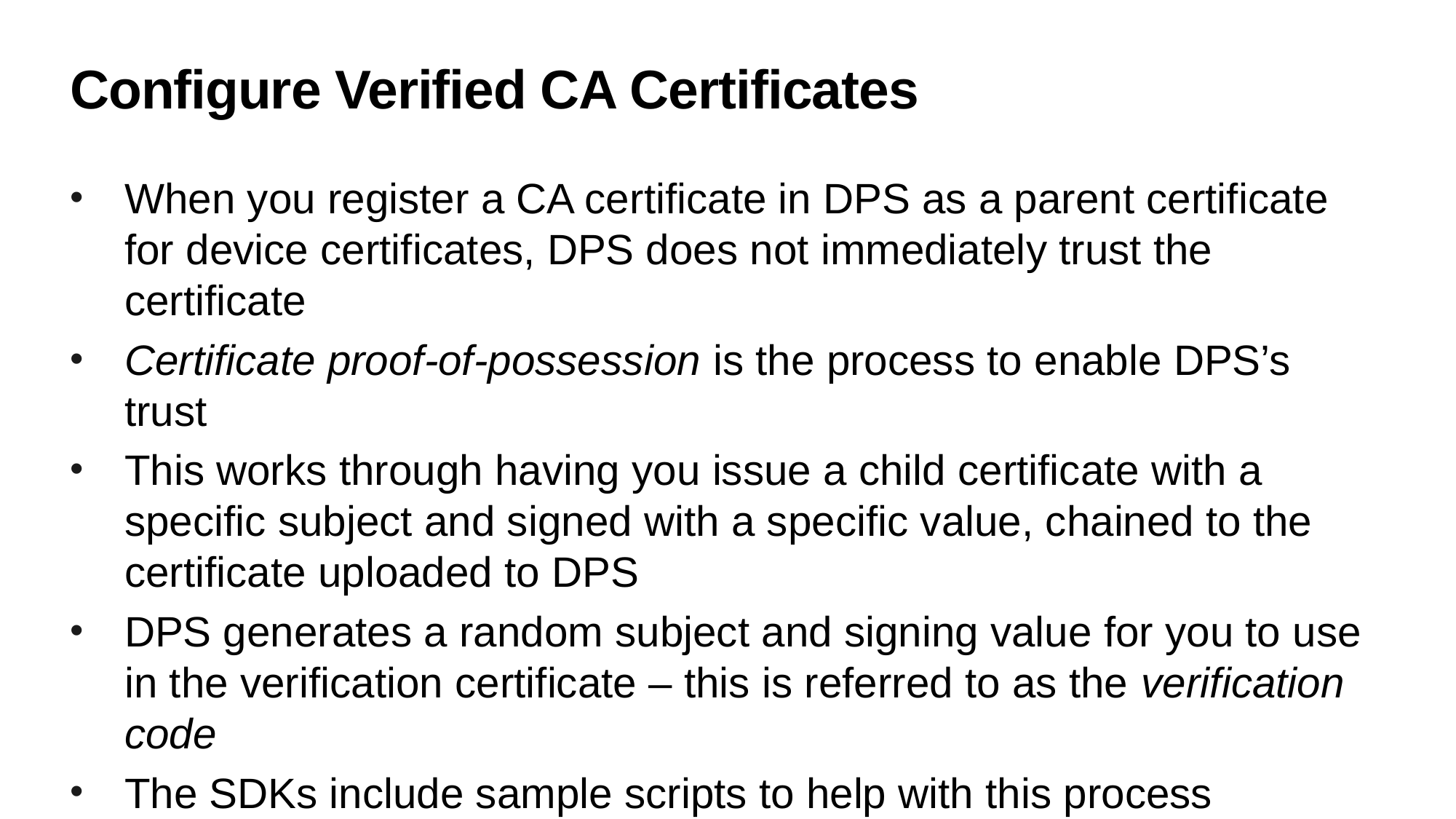

# Configure Verified CA Certificates
When you register a CA certificate in DPS as a parent certificate for device certificates, DPS does not immediately trust the certificate
Certificate proof-of-possession is the process to enable DPS’s trust
This works through having you issue a child certificate with a specific subject and signed with a specific value, chained to the certificate uploaded to DPS
DPS generates a random subject and signing value for you to use in the verification certificate – this is referred to as the verification code
The SDKs include sample scripts to help with this process